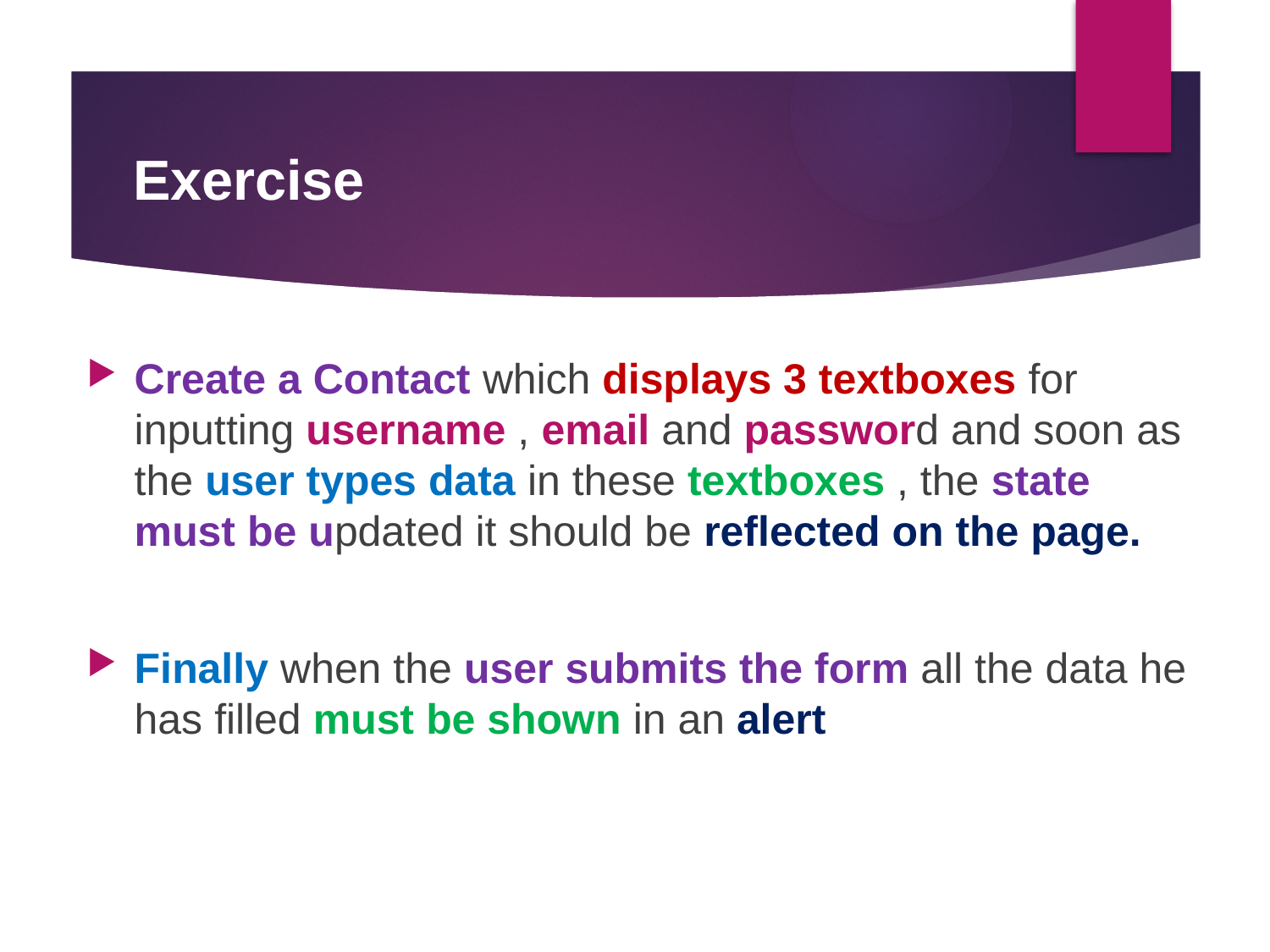

#
Exercise
Create a Contact which displays 3 textboxes for inputting username , email and password and soon as the user types data in these textboxes , the state must be updated it should be reflected on the page.

Finally when the user submits the form all the data he has filled must be shown in an alert